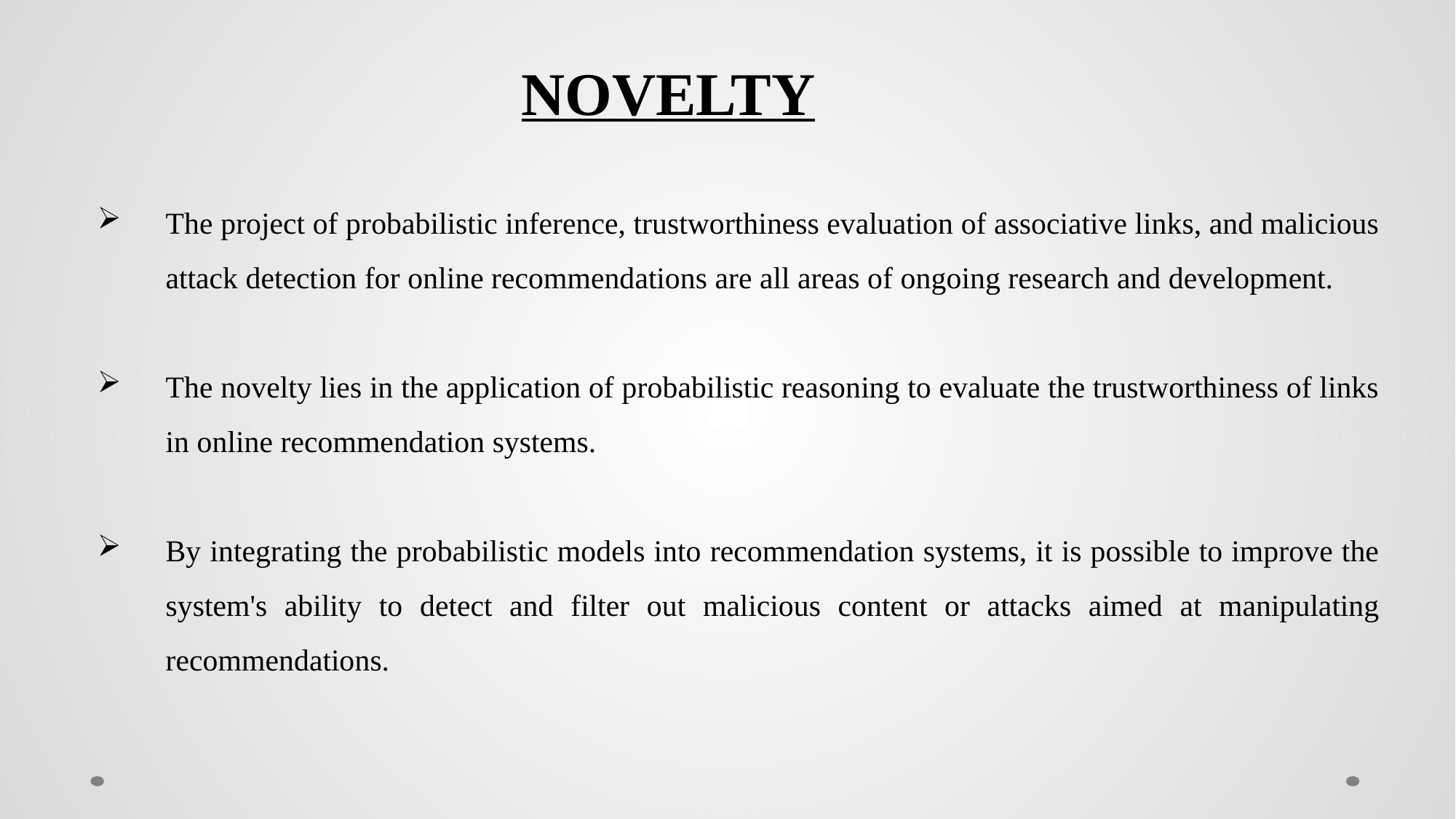

NOVELTY
The project of probabilistic inference, trustworthiness evaluation of associative links, and malicious attack detection for online recommendations are all areas of ongoing research and development.

The novelty lies in the application of probabilistic reasoning to evaluate the trustworthiness of links in online recommendation systems.

By integrating the probabilistic models into recommendation systems, it is possible to improve the system's ability to detect and filter out malicious content or attacks aimed at manipulating recommendations.